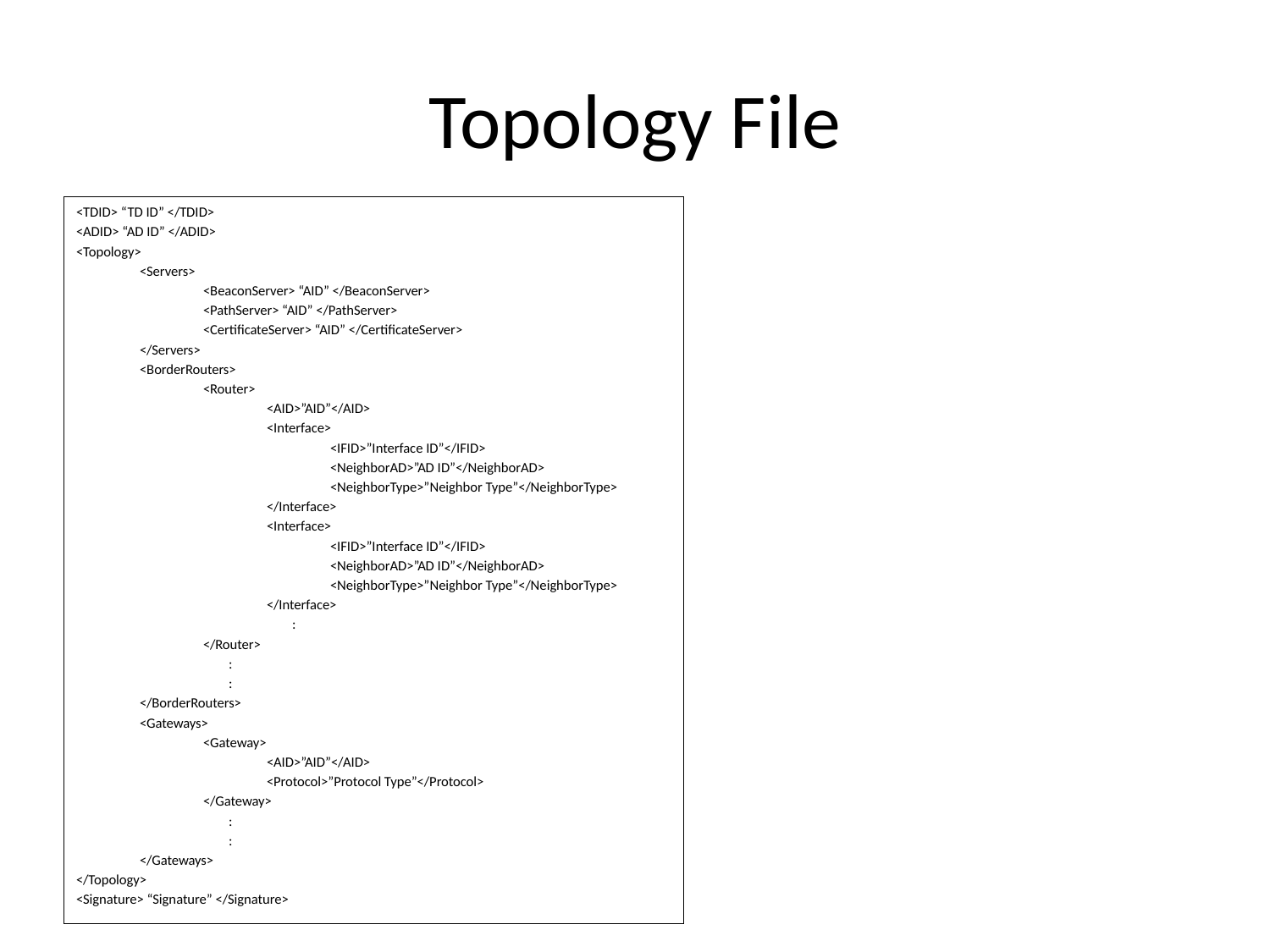

# Topology File
<TDID> “TD ID” </TDID>
<ADID> “AD ID” </ADID>
<Topology>
	<Servers>
		<BeaconServer> “AID” </BeaconServer>
		<PathServer> “AID” </PathServer>
		<CertificateServer> “AID” </CertificateServer>
	</Servers>
	<BorderRouters>
		<Router>
			<AID>”AID”</AID>
			<Interface>
				<IFID>”Interface ID”</IFID>
				<NeighborAD>”AD ID”</NeighborAD>
				<NeighborType>”Neighbor Type”</NeighborType>
			</Interface>
			<Interface>
				<IFID>”Interface ID”</IFID>
				<NeighborAD>”AD ID”</NeighborAD>
				<NeighborType>”Neighbor Type”</NeighborType>
			</Interface>
			        :
		</Router>
		        :
		        :
	</BorderRouters>
	<Gateways>
		<Gateway>
			<AID>”AID”</AID>
			<Protocol>”Protocol Type”</Protocol>
		</Gateway>
		        :
		        :
	</Gateways>
</Topology>
<Signature> “Signature” </Signature>